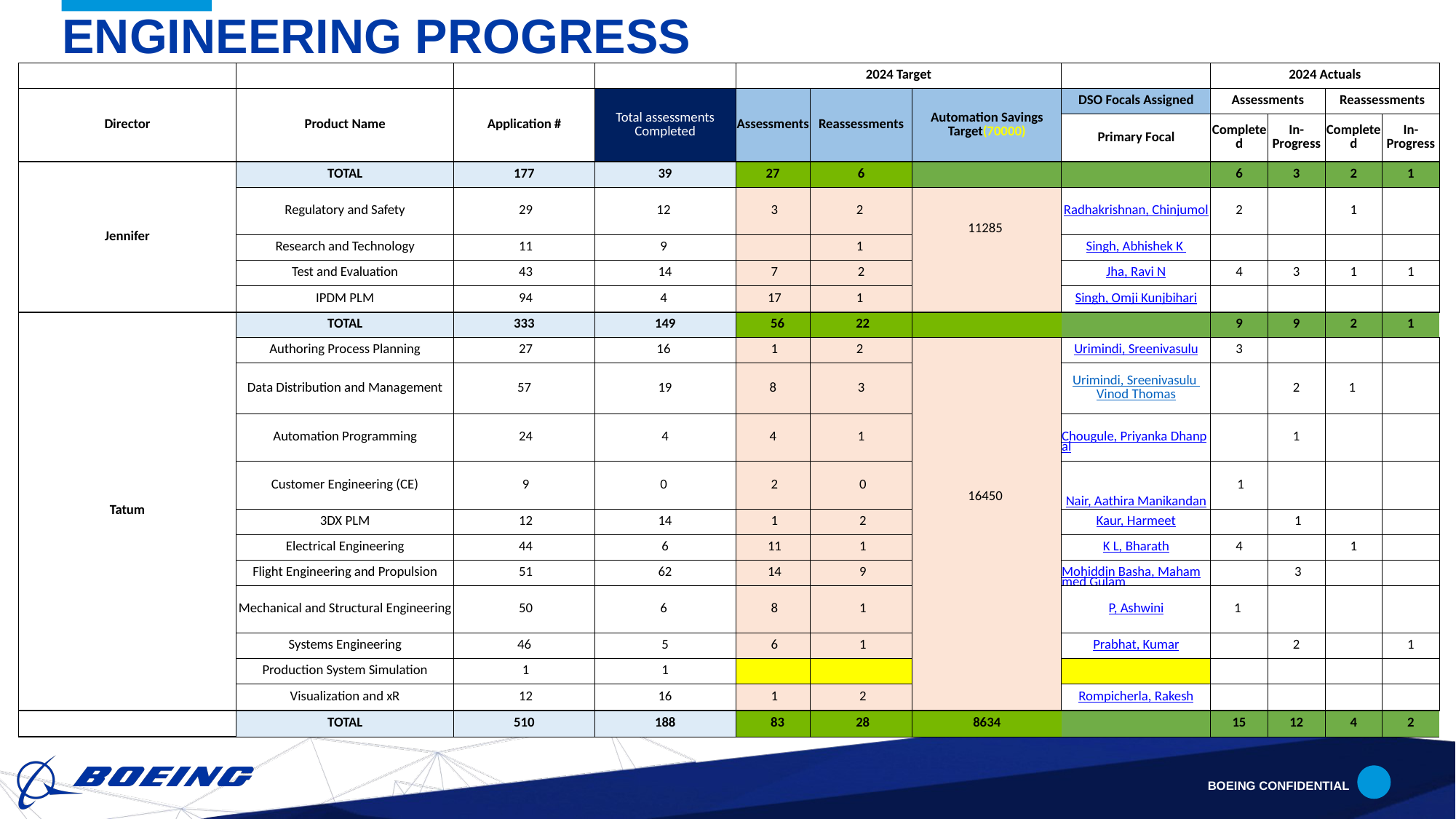

# Engineering Progress
|  |  |  |  | 2024 Target |  |  |  | 2024 Actuals |  |  |  |
| --- | --- | --- | --- | --- | --- | --- | --- | --- | --- | --- | --- |
| Director | Product Name | Application # | Total assessments Completed | Assessments | Reassessments | Automation Savings Target(70000) | DSO Focals Assigned | Assessments |  | Reassessments |  |
|  |  |  |  |  |  |  | Primary Focal | Completed | In-Progress | Completed | In-Progress |
| Jennifer | TOTAL | 177 | 39 | 27 | 6 |  |  | 6 | 3 | 2 | 1 |
|  | Regulatory and Safety | 29 | 12 | 3 | 2 | 11285 | Radhakrishnan, Chinjumol | 2 |  | 1 |  |
|  | Research and Technology | 11 | 9 |  | 1 |  | Singh, Abhishek K |  |  |  |  |
|  | Test and Evaluation | 43 | 14 | 7 | 2 |  | Jha, Ravi N | 4 | 3 | 1 | 1 |
|  | IPDM PLM | 94 | 4 | 17 | 1 |  | Singh, Omji Kunjbihari |  |  |  |  |
| Tatum | TOTAL | 333 | 149 | 56 | 22 |  |  | 9 | 9 | 2 | 1 |
|  | Authoring Process Planning | 27 | 16 | 1 | 2 | 16450 | Urimindi, Sreenivasulu | 3 |  |  |  |
|  | Data Distribution and Management | 57 | 19 | 8 | 3 |  | Urimindi, Sreenivasulu Vinod Thomas |  | 2 | 1 |  |
|  | Automation Programming | 24 | 4 | 4 | 1 |  | Chougule, Priyanka Dhanpal |  | 1 |  |  |
|  | Customer Engineering (CE) | 9 | 0 | 2 | 0 |  | Nair, Aathira Manikandan | 1 |  |  |  |
|  | 3DX PLM | 12 | 14 | 1 | 2 |  | Kaur, Harmeet |  | 1 |  |  |
|  | Electrical Engineering | 44 | 6 | 11 | 1 |  | K L, Bharath | 4 |  | 1 |  |
|  | Flight Engineering and Propulsion | 51 | 62 | 14 | 9 |  | Mohiddin Basha, Mahammed Gulam |  | 3 |  |  |
|  | Mechanical and Structural Engineering | 50 | 6 | 8 | 1 |  | P, Ashwini | 1 |  |  |  |
|  | Systems Engineering | 46 | 5 | 6 | 1 |  | Prabhat, Kumar |  | 2 |  | 1 |
|  | Production System Simulation | 1 | 1 |  |  |  |  |  |  |  |  |
|  | Visualization and xR | 12 | 16 | 1 | 2 |  | Rompicherla, Rakesh |  |  |  |  |
|  | TOTAL | 510 | 188 | 83 | 28 | 8634 |  | 15 | 12 | 4 | 2 |